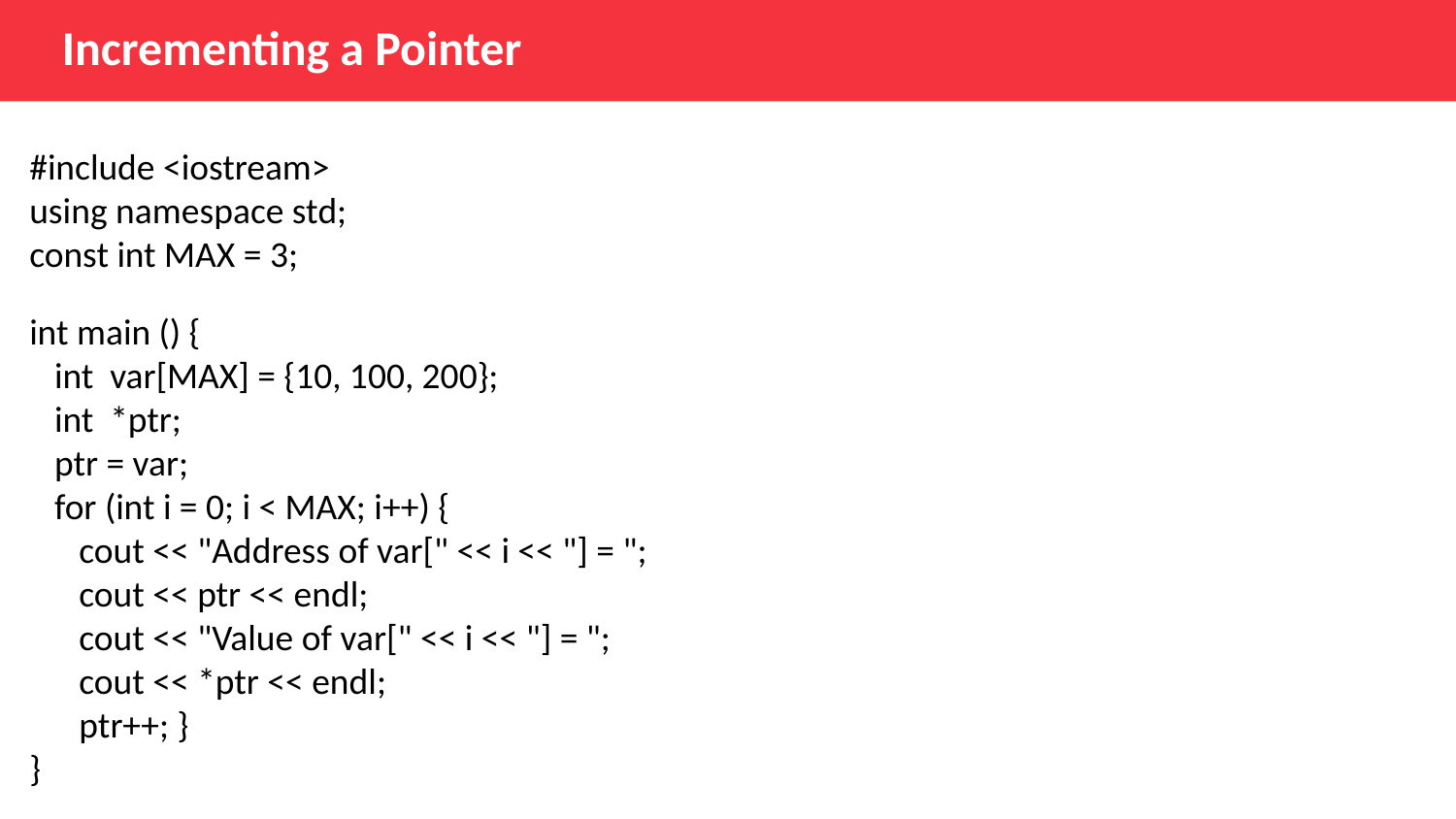

Incrementing a Pointer
#include <iostream>
using namespace std;
const int MAX = 3;

int main () {
   int  var[MAX] = {10, 100, 200};
   int  *ptr;
   ptr = var;
   for (int i = 0; i < MAX; i++) {
      cout << "Address of var[" << i << "] = ";
      cout << ptr << endl;
      cout << "Value of var[" << i << "] = ";
      cout << *ptr << endl;
      ptr++; }
}